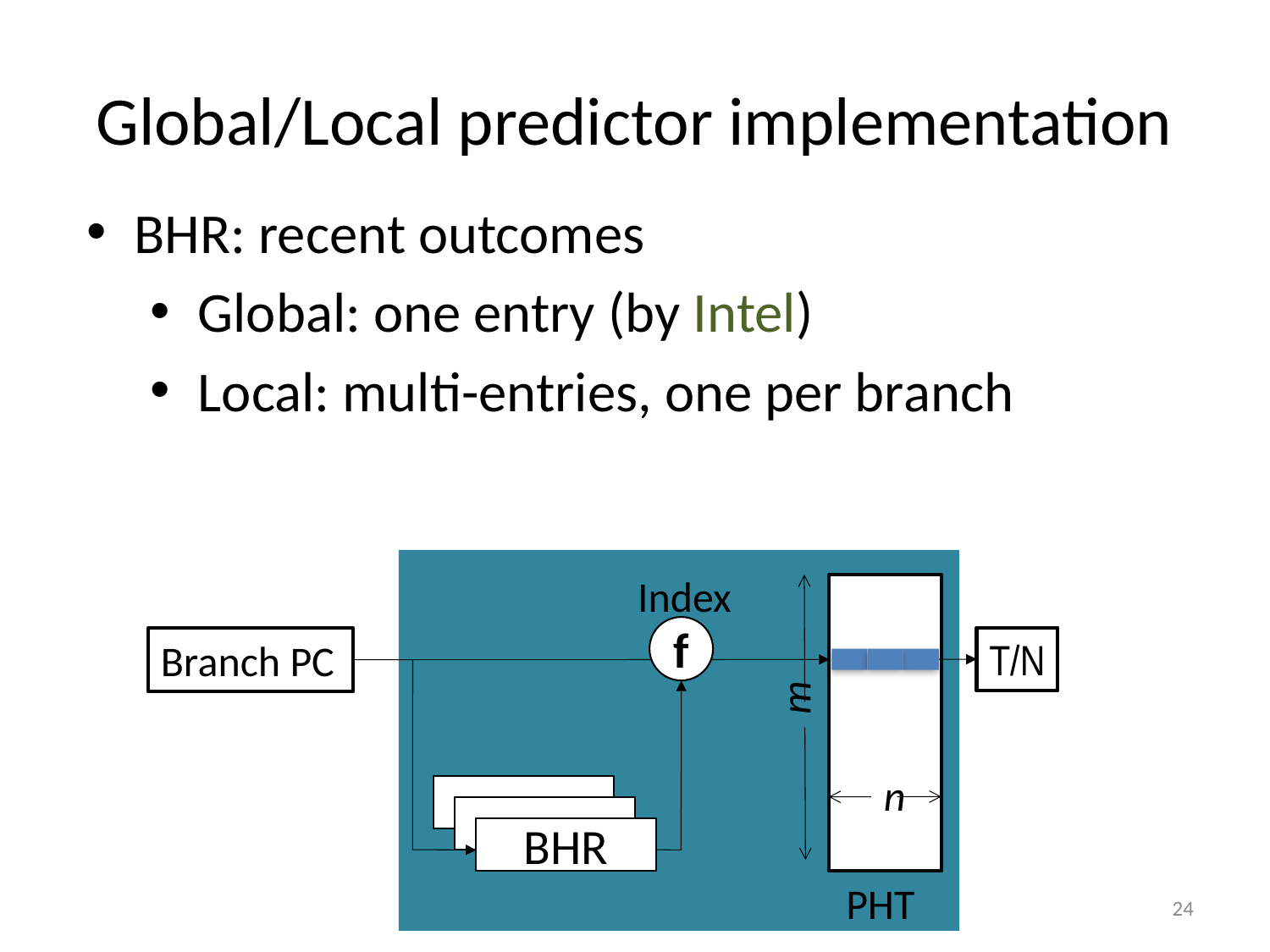

# Global/Local predictor implementation
BHR: recent outcomes
Global: one entry (by Intel)
Local: multi-entries, one per branch

Index

f
T/N
Branch PC

m
n

BHR
PHT
Edited by Dr. Yuzhe Tang
24